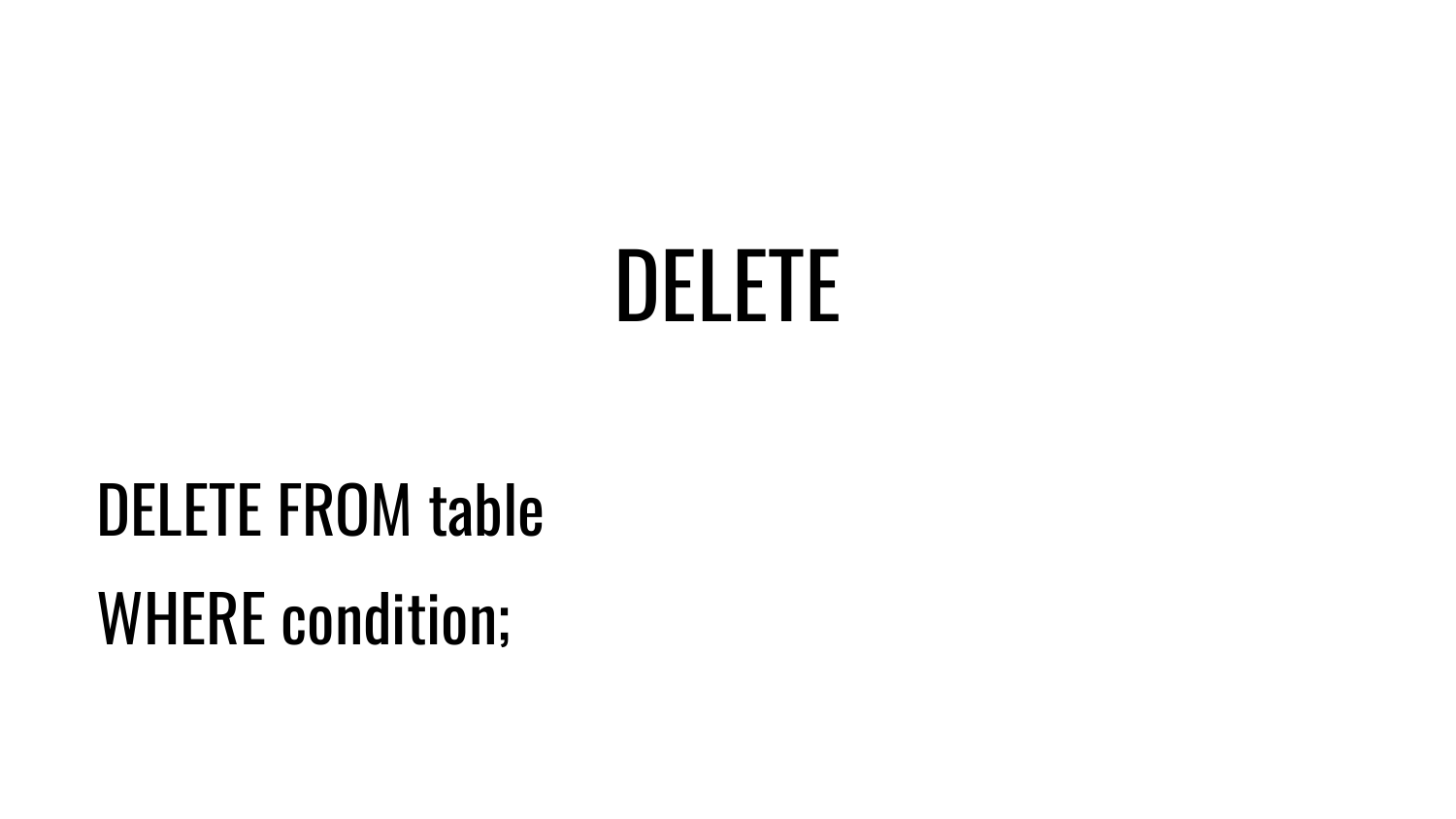

# DELETE
DELETE FROM table
WHERE condition;